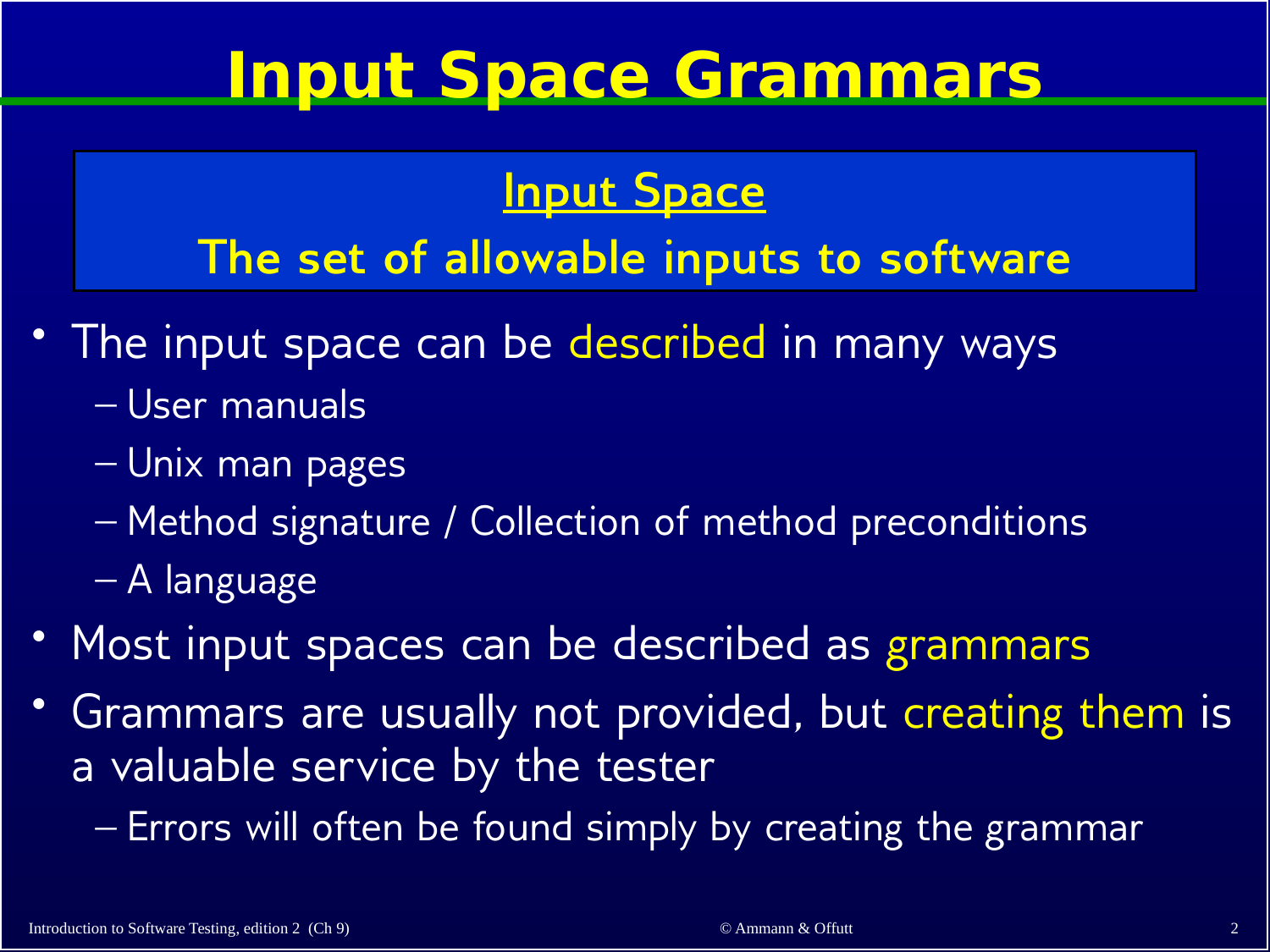

# Input Space Grammars
Input Space
The set of allowable inputs to software
The input space can be described in many ways
User manuals
Unix man pages
Method signature / Collection of method preconditions
A language
Most input spaces can be described as grammars
Grammars are usually not provided, but creating them is a valuable service by the tester
Errors will often be found simply by creating the grammar
Introduction to Software Testing, edition 2  (Ch 9)
2
© Ammann & Offutt